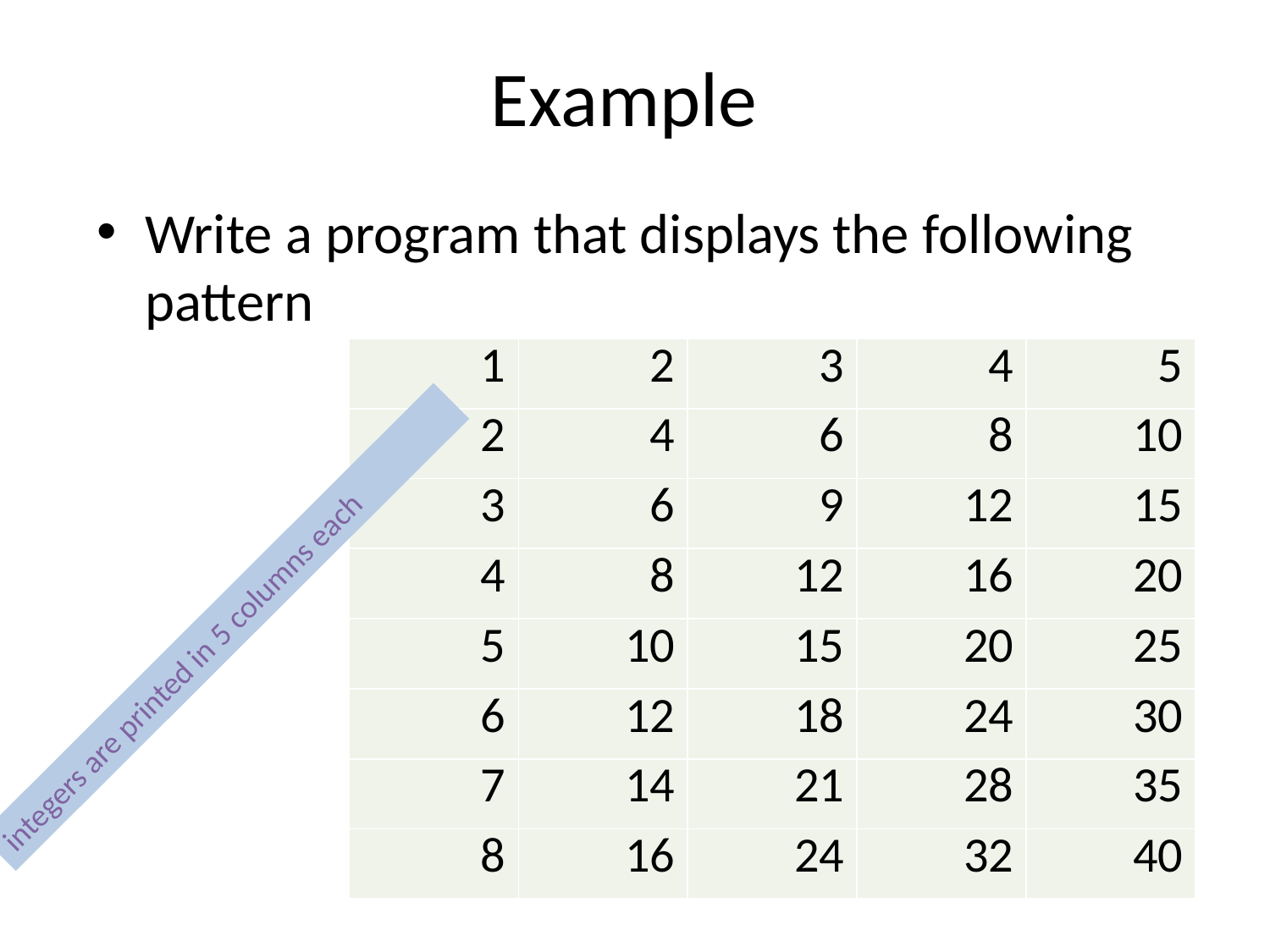

Example
Write a program that displays the following pattern
| 1 | 2 | 3 | 4 | 5 |
| --- | --- | --- | --- | --- |
| 2 | 4 | 6 | 8 | 10 |
| 3 | 6 | 9 | 12 | 15 |
| 4 | 8 | 12 | 16 | 20 |
| 5 | 10 | 15 | 20 | 25 |
| 6 | 12 | 18 | 24 | 30 |
| 7 | 14 | 21 | 28 | 35 |
| 8 | 16 | 24 | 32 | 40 |
integers are printed in 5 columns each